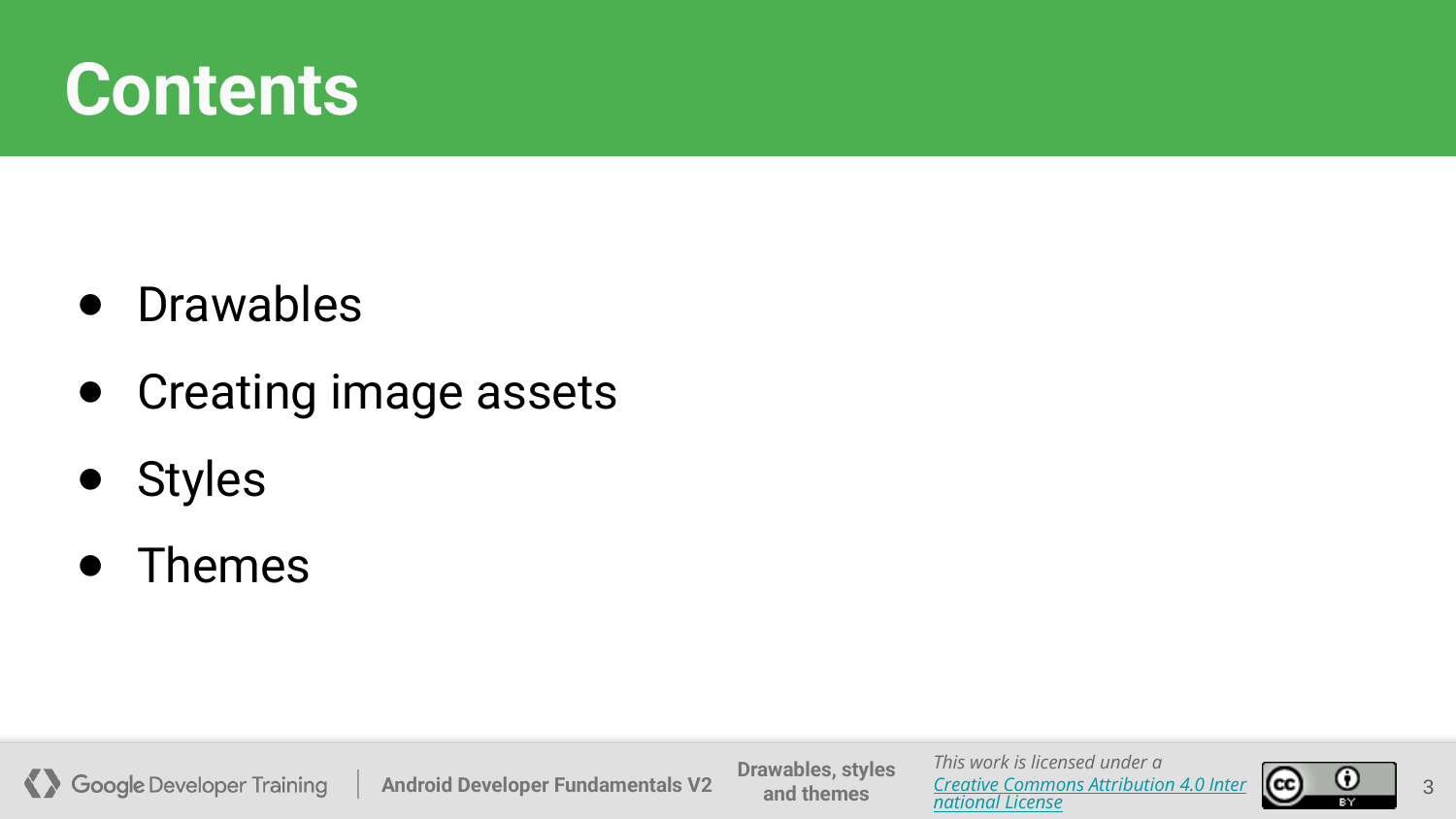

# Contents

Drawables
Creating image assets
Styles
Themes
3